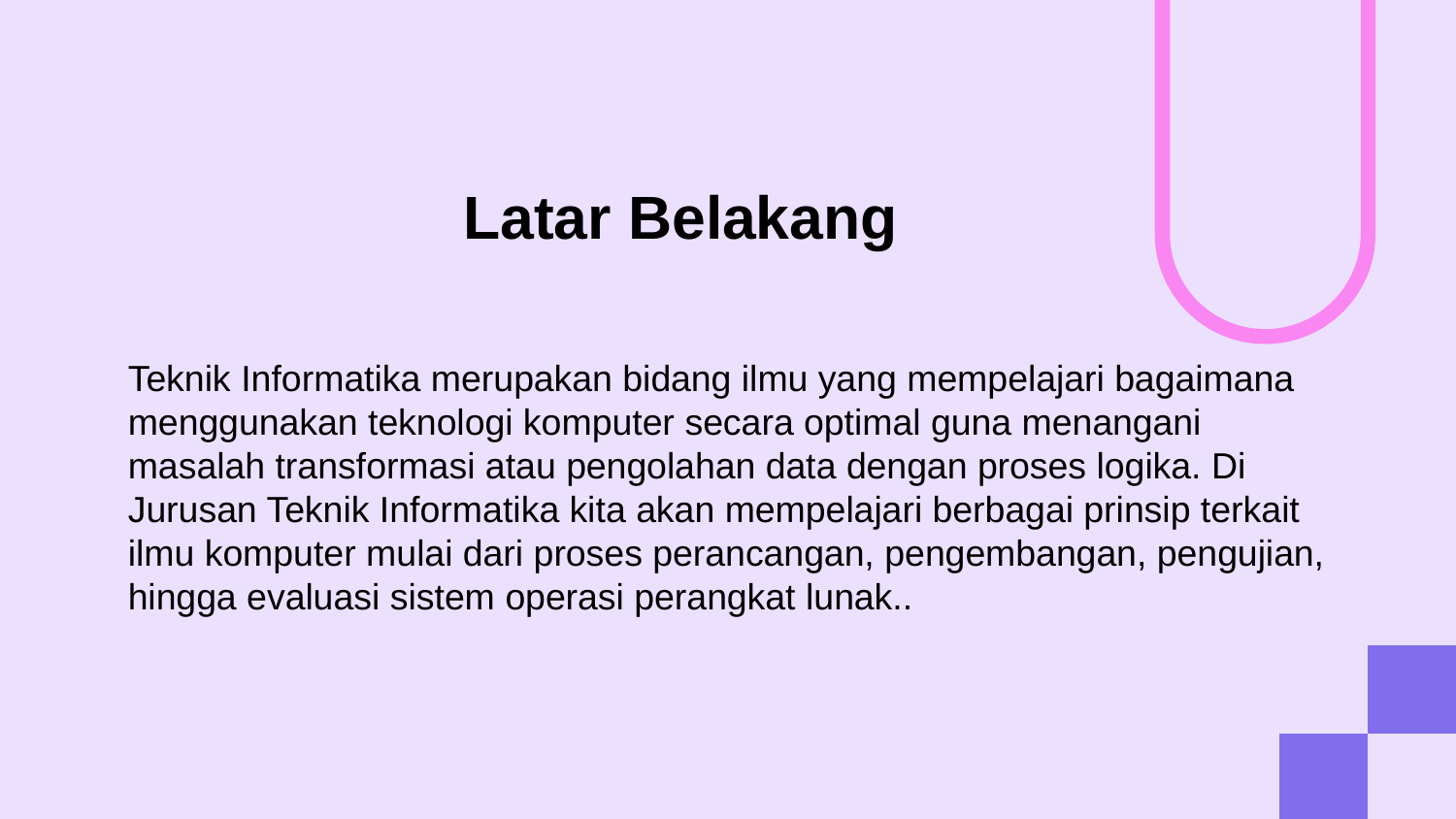

# Latar Belakang
Teknik Informatika merupakan bidang ilmu yang mempelajari bagaimana menggunakan teknologi komputer secara optimal guna menangani masalah transformasi atau pengolahan data dengan proses logika. Di Jurusan Teknik Informatika kita akan mempelajari berbagai prinsip terkait ilmu komputer mulai dari proses perancangan, pengembangan, pengujian, hingga evaluasi sistem operasi perangkat lunak..